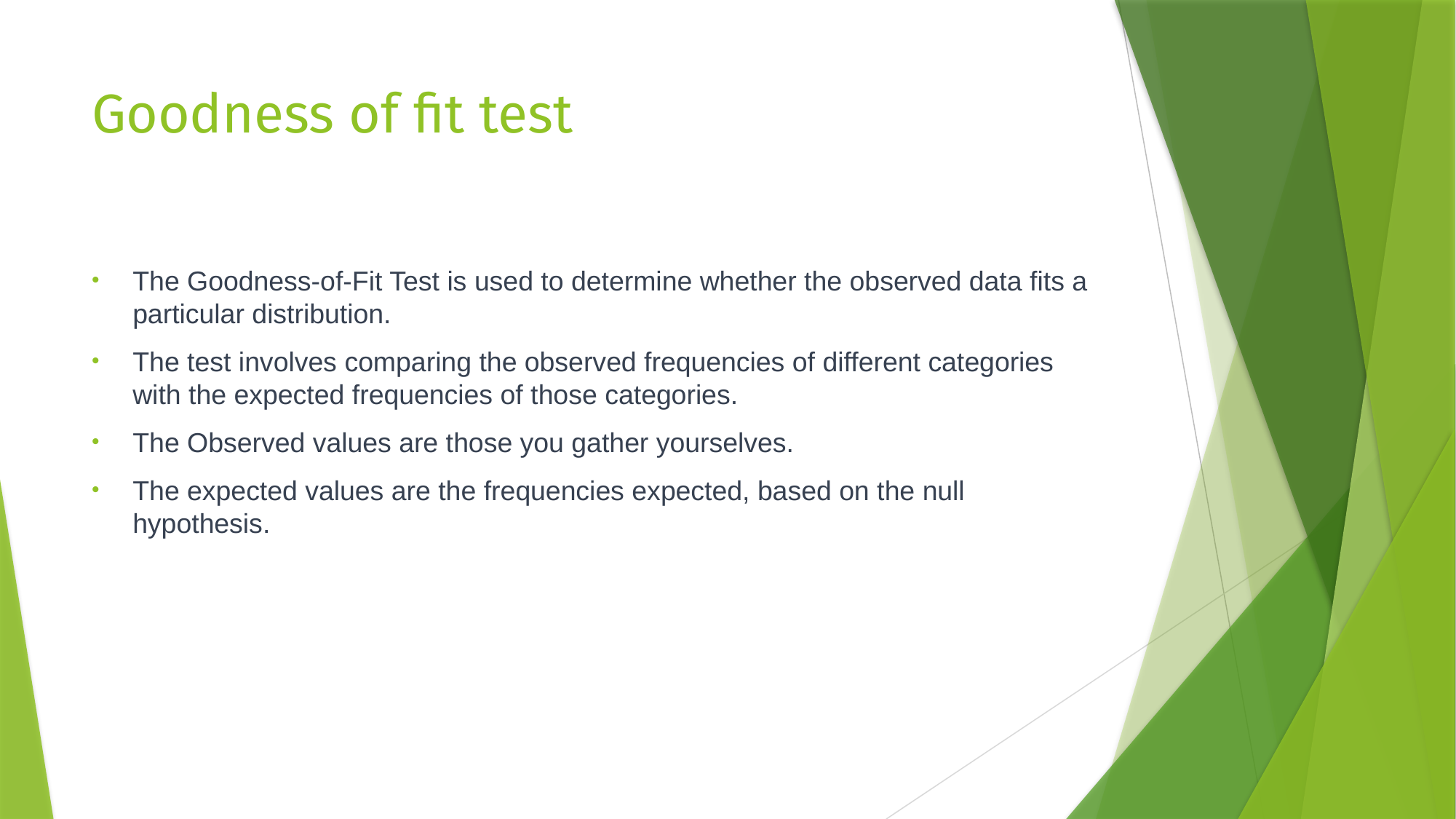

# Goodness of fit test
The Goodness-of-Fit Test is used to determine whether the observed data fits a particular distribution.
The test involves comparing the observed frequencies of different categories with the expected frequencies of those categories.
The Observed values are those you gather yourselves.
The expected values are the frequencies expected, based on the null hypothesis.